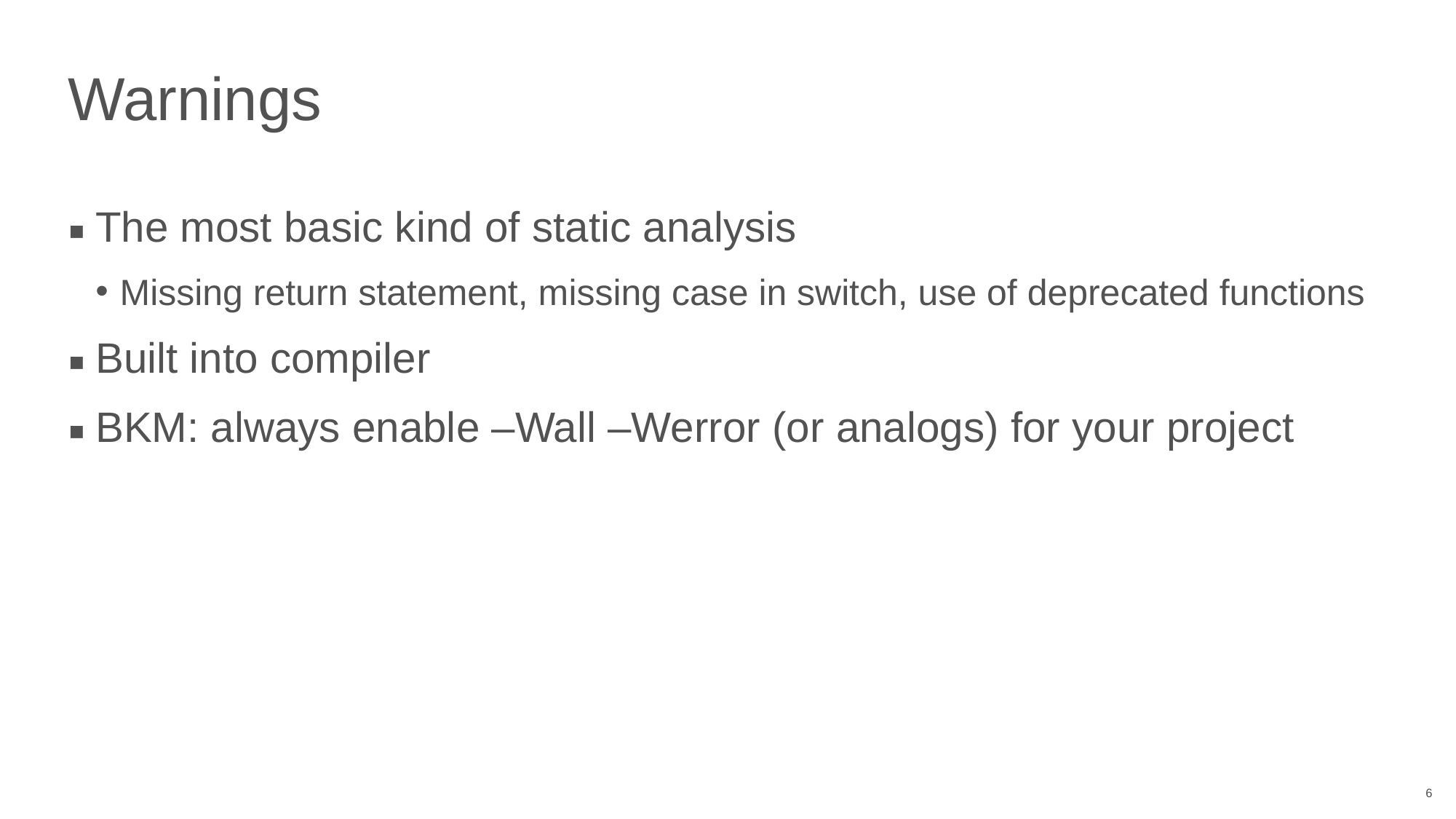

# Warnings
The most basic kind of static analysis
Missing return statement, missing case in switch, use of deprecated functions
Built into compiler
BKM: always enable –Wall –Werror (or analogs) for your project